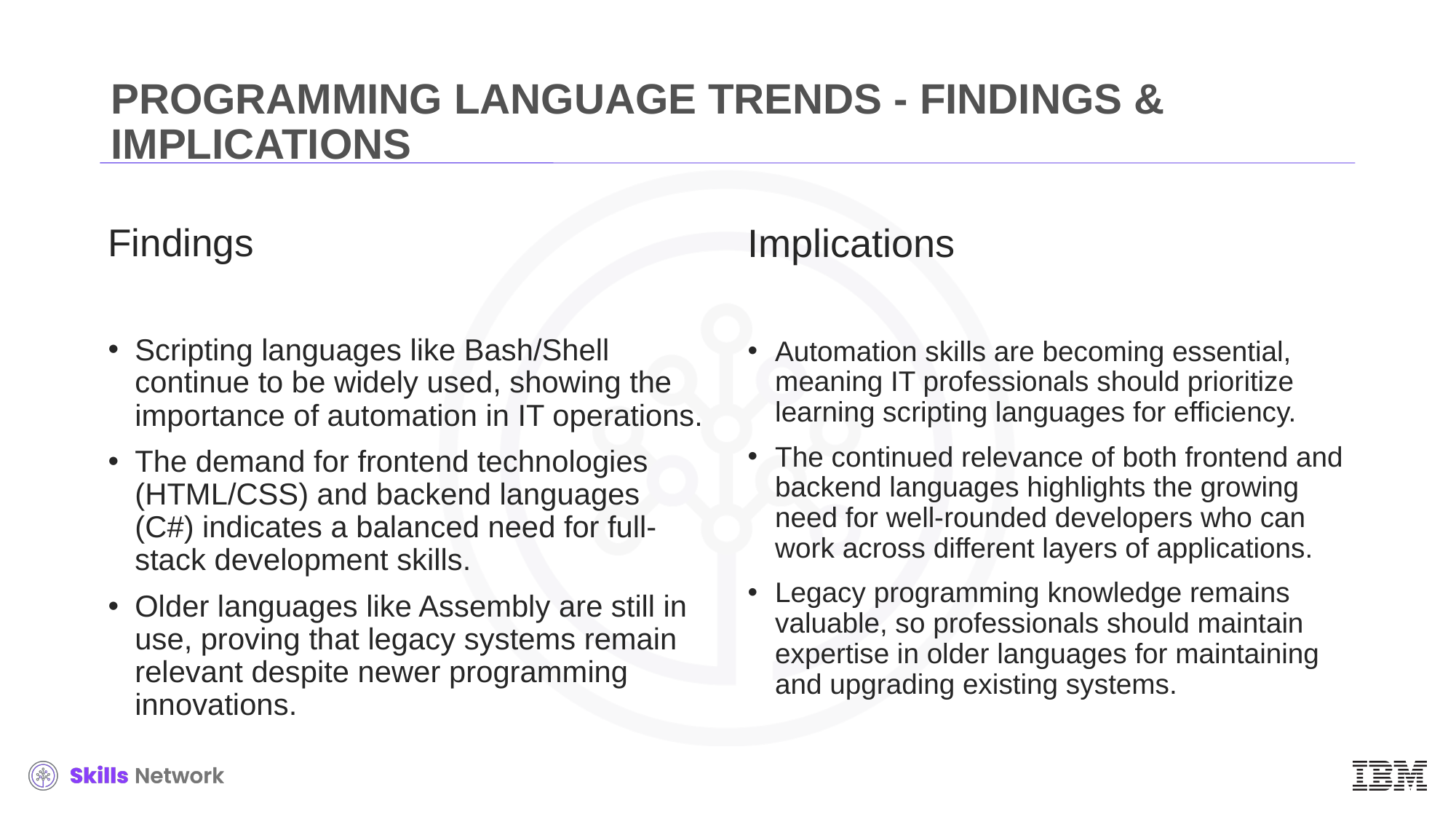

# PROGRAMMING LANGUAGE TRENDS - FINDINGS & IMPLICATIONS
Findings

Scripting languages like Bash/Shell continue to be widely used, showing the importance of automation in IT operations.
The demand for frontend technologies (HTML/CSS) and backend languages (C#) indicates a balanced need for full-stack development skills.
Older languages like Assembly are still in use, proving that legacy systems remain relevant despite newer programming innovations.
Implications

Automation skills are becoming essential, meaning IT professionals should prioritize learning scripting languages for efficiency.
The continued relevance of both frontend and backend languages highlights the growing need for well-rounded developers who can work across different layers of applications.
Legacy programming knowledge remains valuable, so professionals should maintain expertise in older languages for maintaining and upgrading existing systems.